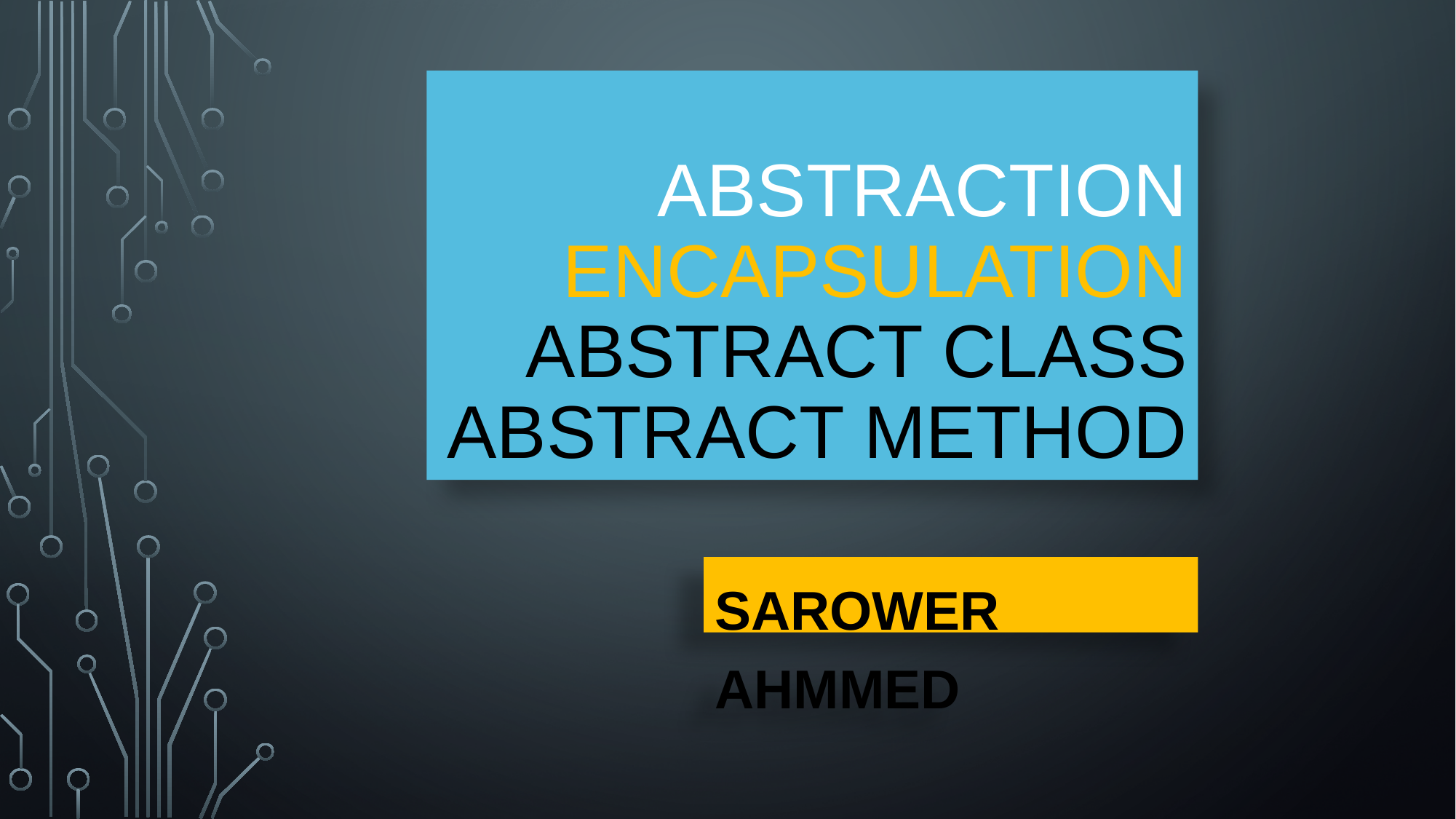

# Abstraction Encapsulation Abstract class Abstract method
Sarower Ahmmed